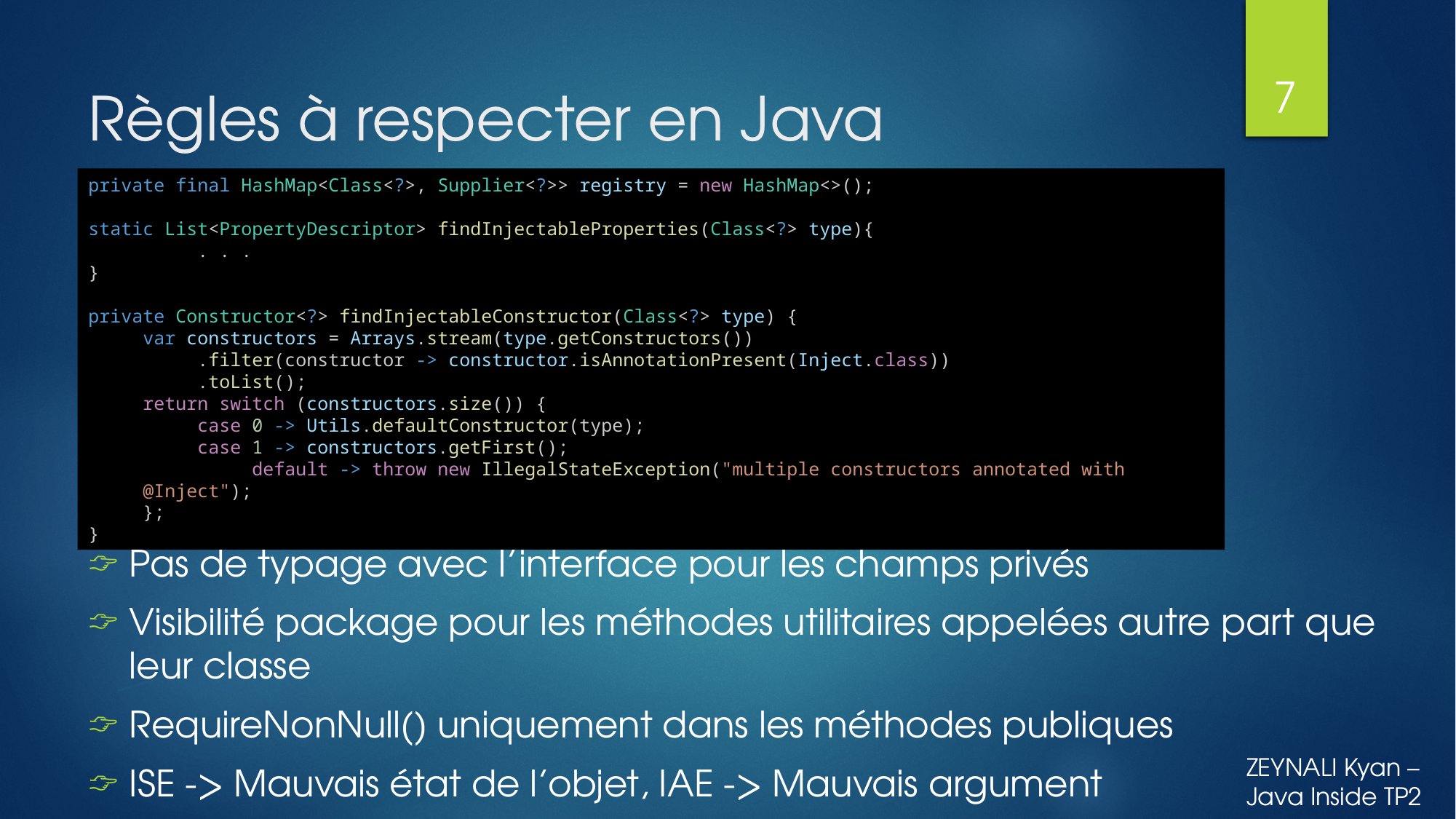

7
# Règles à respecter en Java
private final HashMap<Class<?>, Supplier<?>> registry = new HashMap<>();

static List<PropertyDescriptor> findInjectableProperties(Class<?> type){
	. . .
}

private Constructor<?> findInjectableConstructor(Class<?> type) {
var constructors = Arrays.stream(type.getConstructors())
.filter(constructor -> constructor.isAnnotationPresent(Inject.class))
.toList();
return switch (constructors.size()) {
case 0 -> Utils.defaultConstructor(type);
case 1 -> constructors.getFirst();
	default -> throw new IllegalStateException("multiple constructors annotated with @Inject");
};
}

Pas de typage avec l’interface pour les champs privés
Visibilité package pour les méthodes utilitaires appelées autre part que leur classe
RequireNonNull() uniquement dans les méthodes publiques
ISE -> Mauvais état de l’objet, IAE -> Mauvais argument

ZEYNALI Kyan – Java Inside TP2